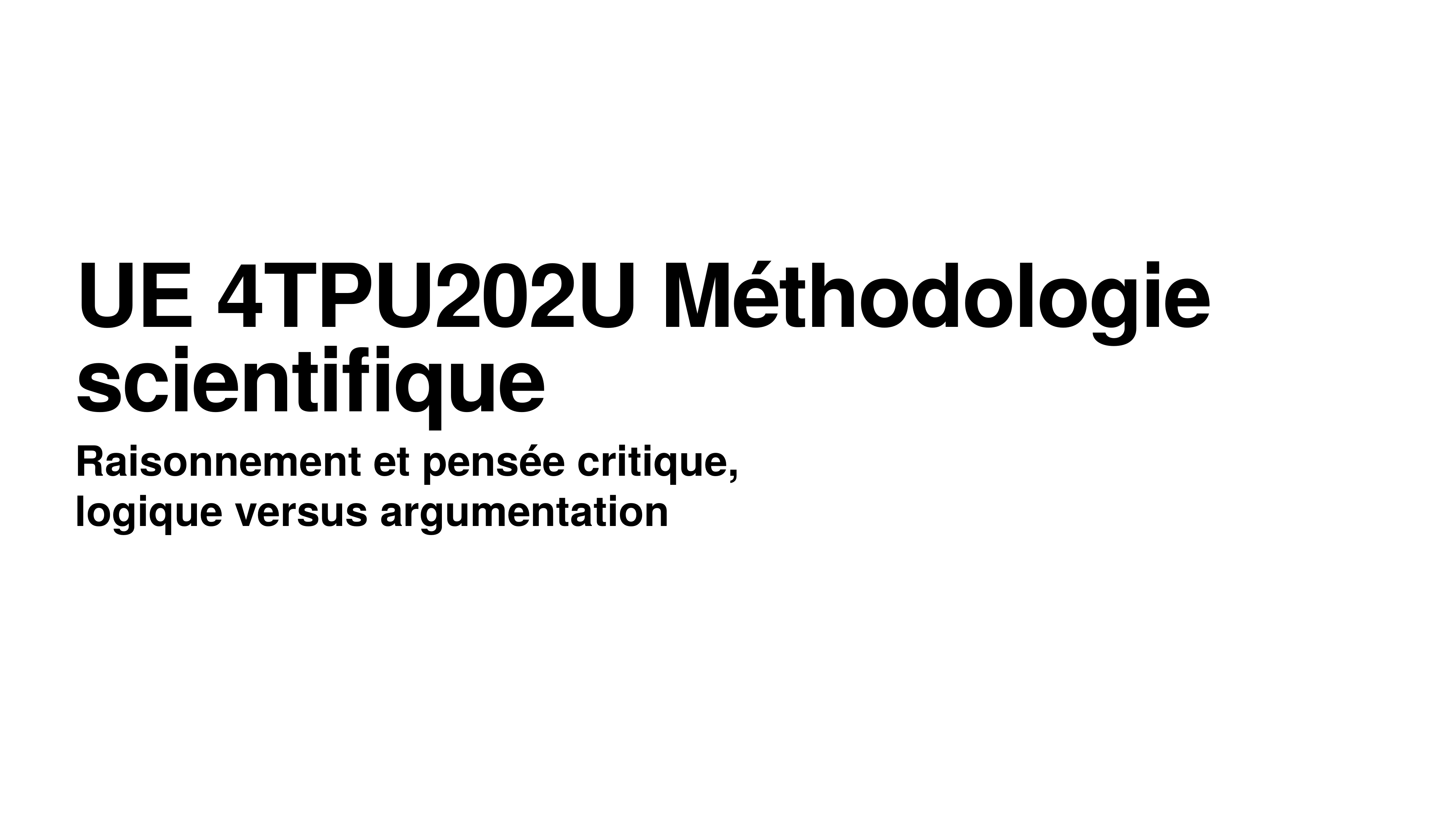

# UE 4TPU202U Méthodologie scientifique
Raisonnement et pensée critique,
logique versus argumentation